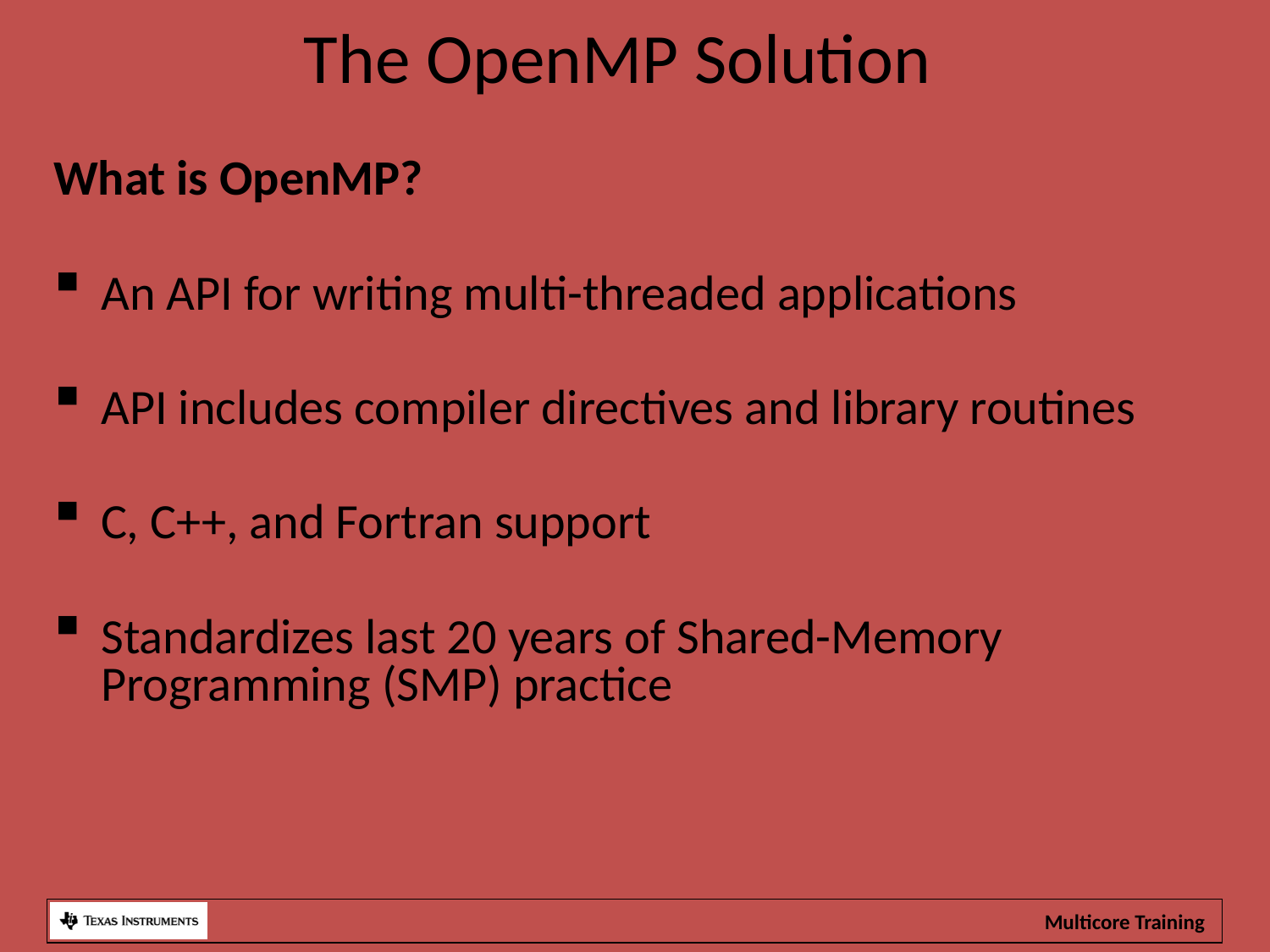

The OpenMP Solution
What is OpenMP?

An API for writing multi-threaded applications

API includes compiler directives and library routines

C, C++, and Fortran support

Standardizes last 20 years of Shared-Memory Programming (SMP) practice